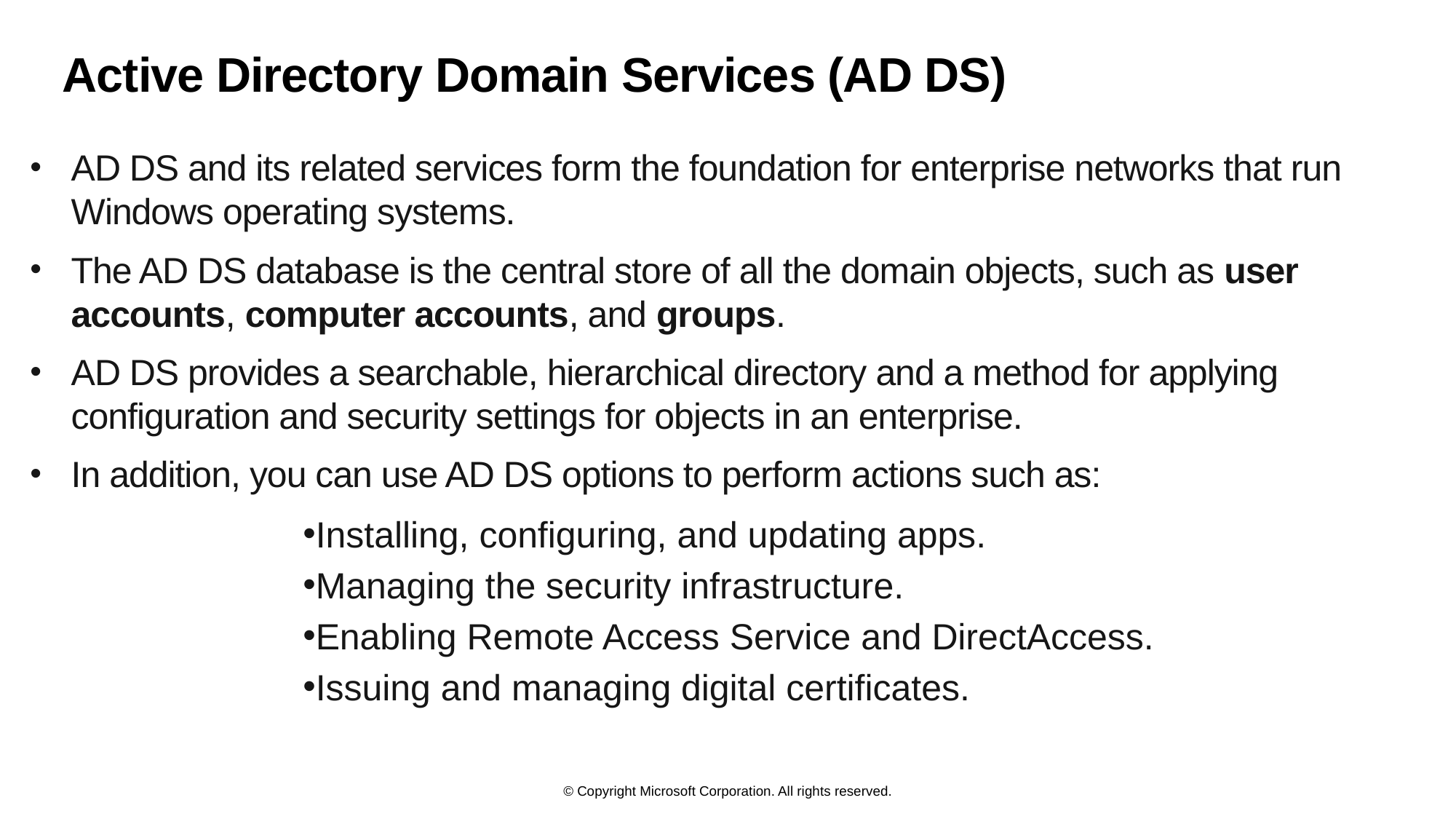

# Active Directory Domain Services (AD DS)
AD DS and its related services form the foundation for enterprise networks that run Windows operating systems.
The AD DS database is the central store of all the domain objects, such as user accounts, computer accounts, and groups.
AD DS provides a searchable, hierarchical directory and a method for applying configuration and security settings for objects in an enterprise.
In addition, you can use AD DS options to perform actions such as:
Installing, configuring, and updating apps.
Managing the security infrastructure.
Enabling Remote Access Service and DirectAccess.
Issuing and managing digital certificates.